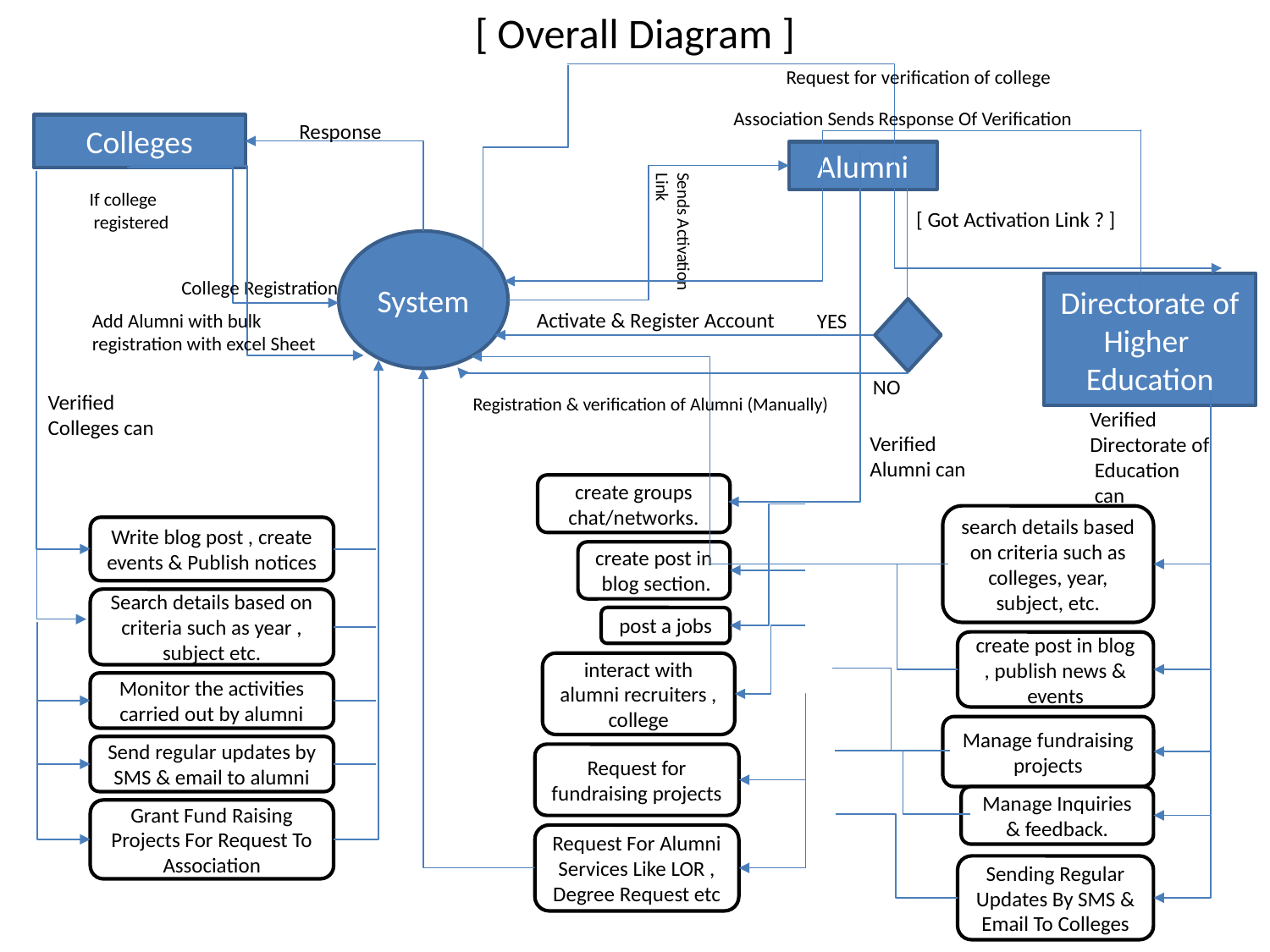

[ Overall Diagram ]
Request for verification of college
Association Sends Response Of Verification
Response
Colleges
Alumni
If college
 registered
[ Got Activation Link ? ]
Sends Activation
Link
System
College Registration
Directorate of
Higher
Education

Activate & Register Account
YES
Add Alumni with bulk registration with excel Sheet
NO
Verified
Colleges can
Registration & verification of Alumni (Manually)
Verified
Directorate of
 Education
 can
Verified
Alumni can
create groups chat/networks.
search details based on criteria such as colleges, year, subject, etc.
Write blog post , create events & Publish notices
create post in  blog section.
Search details based on criteria such as year , subject etc.
post a jobs
create post in blog , publish news & events
interact with alumni recruiters , college
Monitor the activities carried out by alumni
Manage fundraising projects
Send regular updates by SMS & email to alumni
Request for fundraising projects
Manage Inquiries & feedback.
Grant Fund Raising Projects For Request To Association
Request For Alumni Services Like LOR , Degree Request etc
Sending Regular Updates By SMS & Email To Colleges